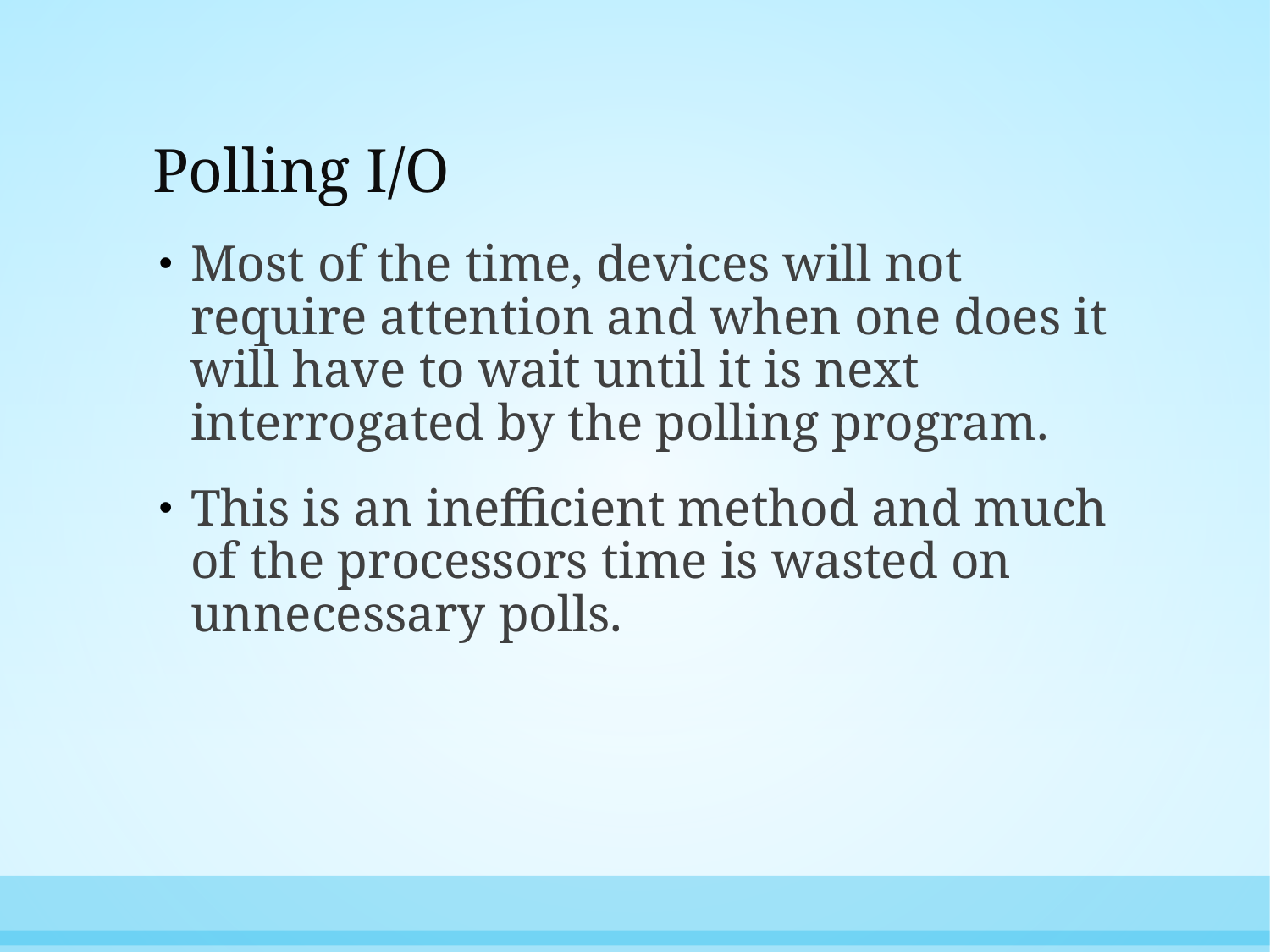

# Polling I/O
Most of the time, devices will not require attention and when one does it will have to wait until it is next interrogated by the polling program.
This is an inefficient method and much of the processors time is wasted on unnecessary polls.